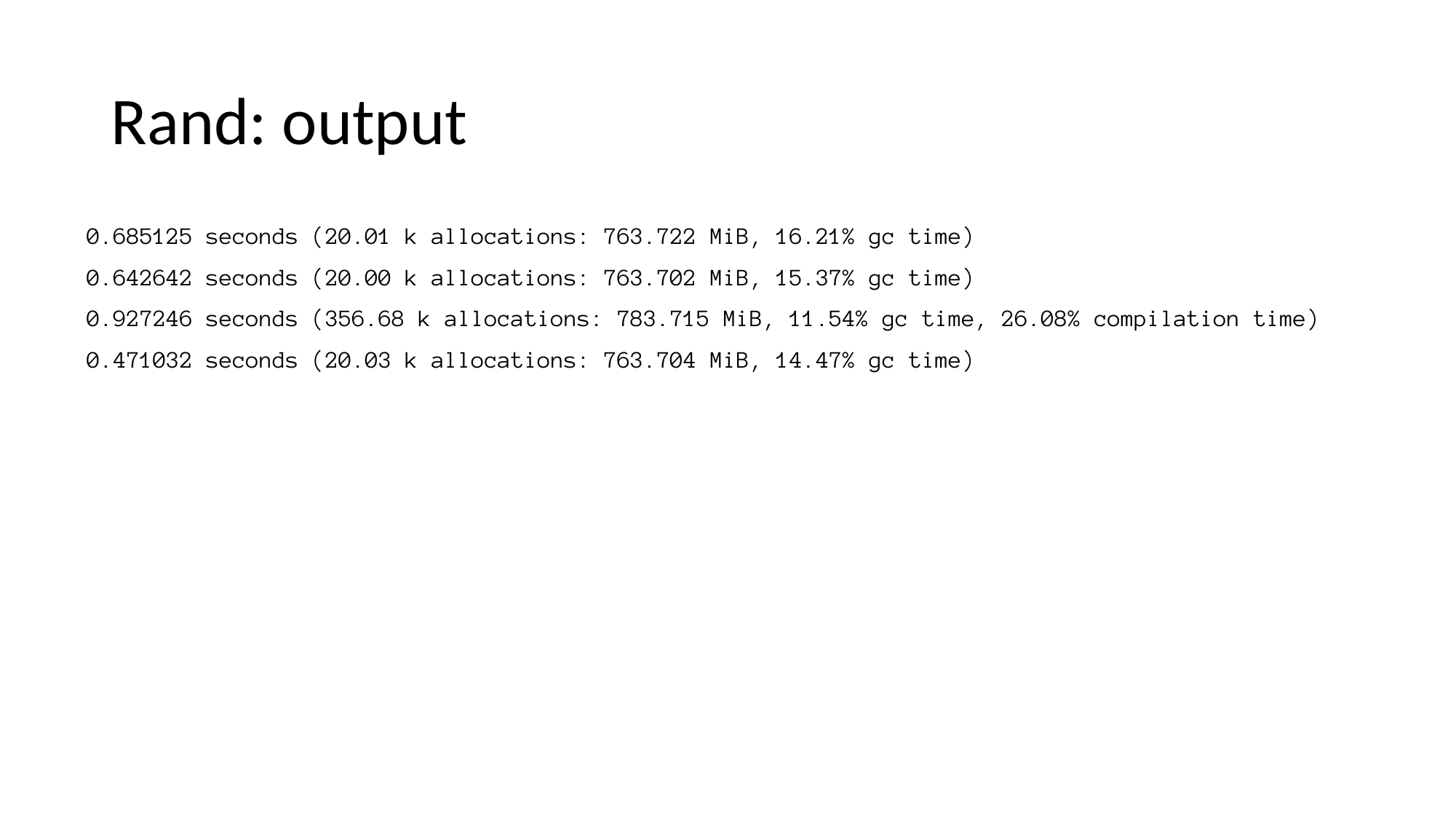

# Rand: output
  0.685125 seconds (20.01 k allocations: 763.722 MiB, 16.21% gc time)
  0.642642 seconds (20.00 k allocations: 763.702 MiB, 15.37% gc time)
  0.927246 seconds (356.68 k allocations: 783.715 MiB, 11.54% gc time, 26.08% compilation time)
  0.471032 seconds (20.03 k allocations: 763.704 MiB, 14.47% gc time)